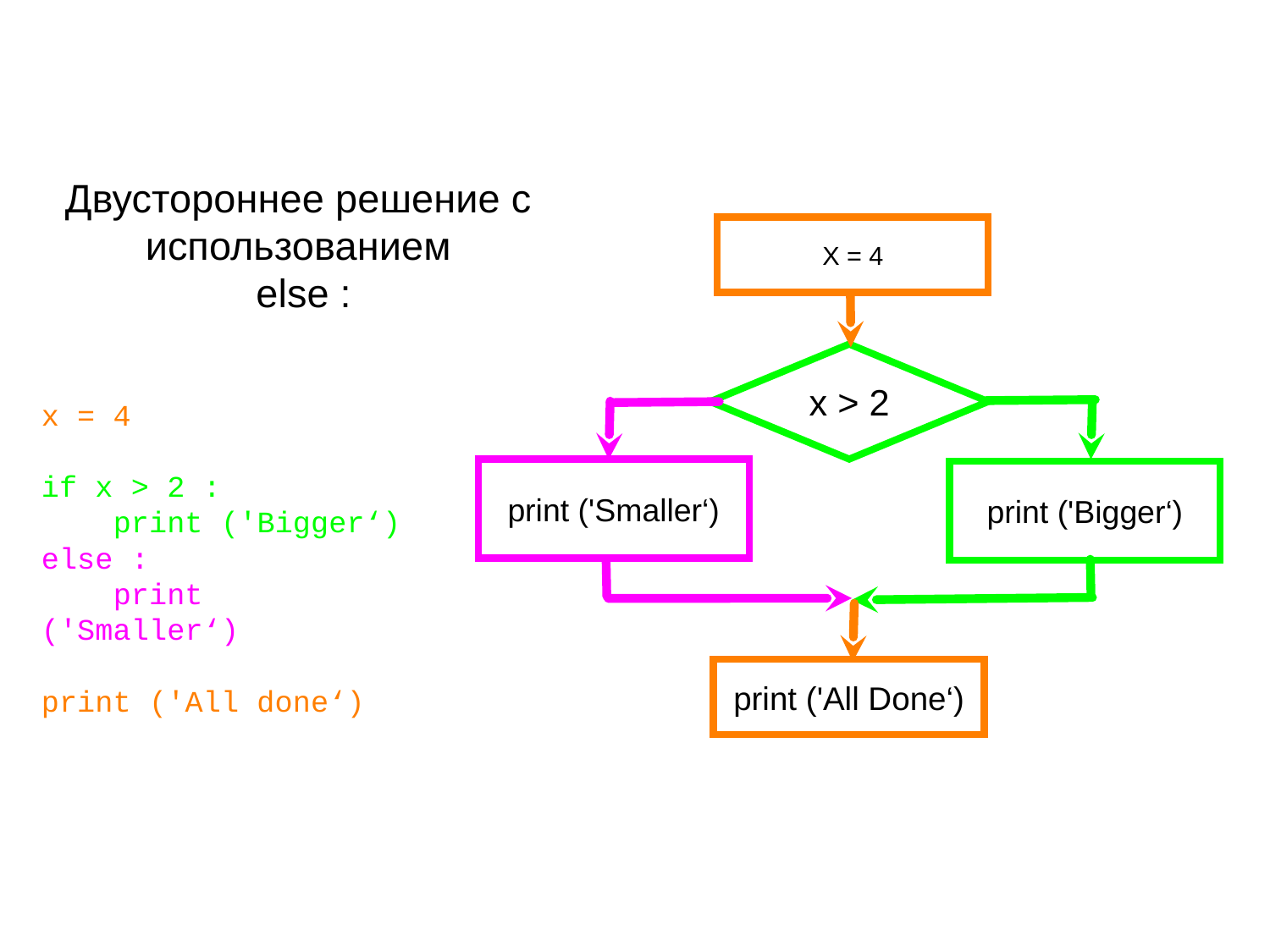

# Двустороннее решение с использованием
 else :
X = 4
x > 2
нет
да
x = 4

if x > 2 :
    print ('Bigger‘)
else :
    print ('Smaller‘)

print ('All done‘)
print ('Smaller‘)
print ('Bigger‘)
print ('All Done‘)